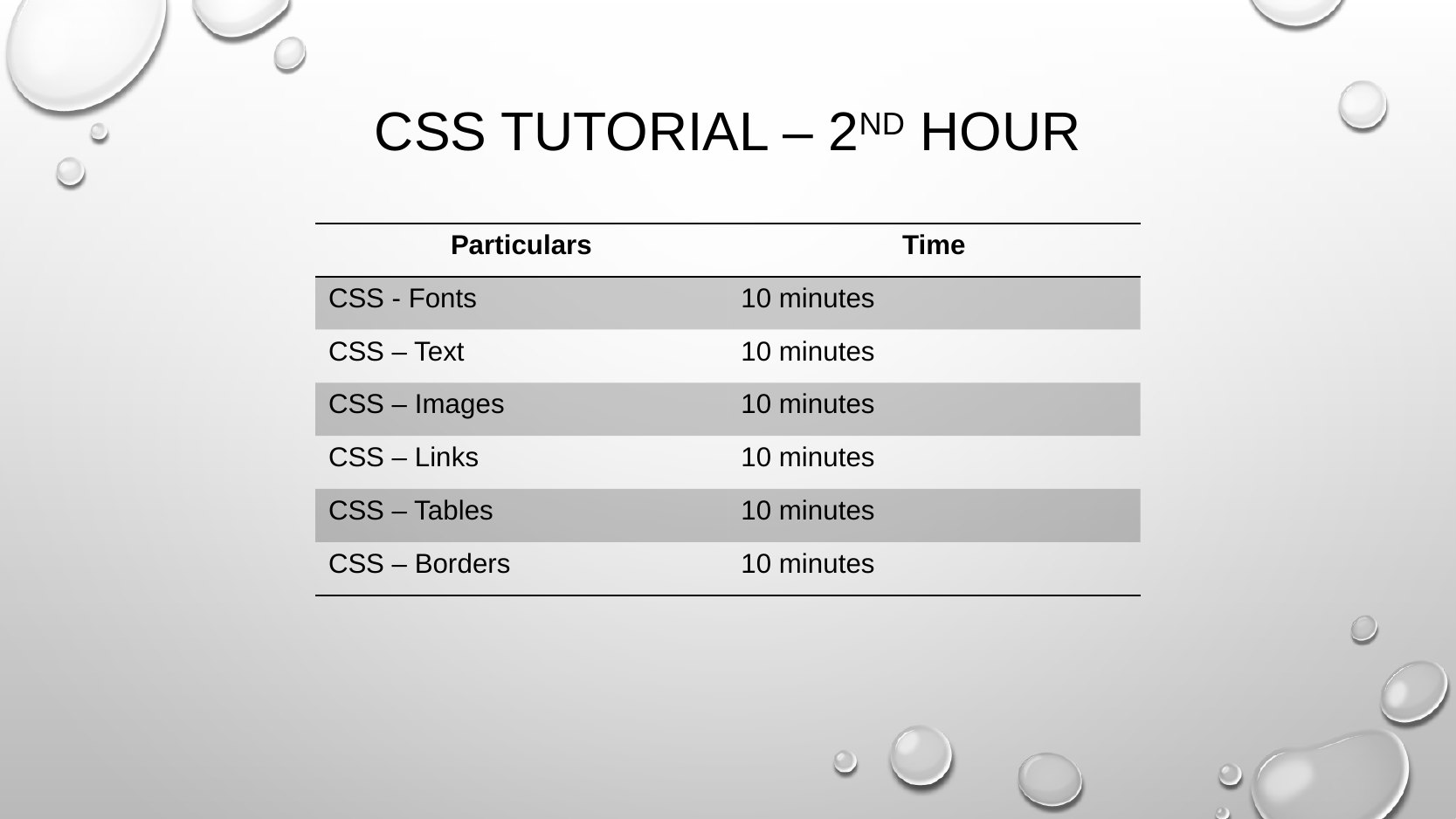

# CSS Tutorial – 2nd Hour
| Particulars | Time |
| --- | --- |
| CSS - Fonts | 10 minutes |
| CSS – Text | 10 minutes |
| CSS – Images | 10 minutes |
| CSS – Links | 10 minutes |
| CSS – Tables | 10 minutes |
| CSS – Borders | 10 minutes |